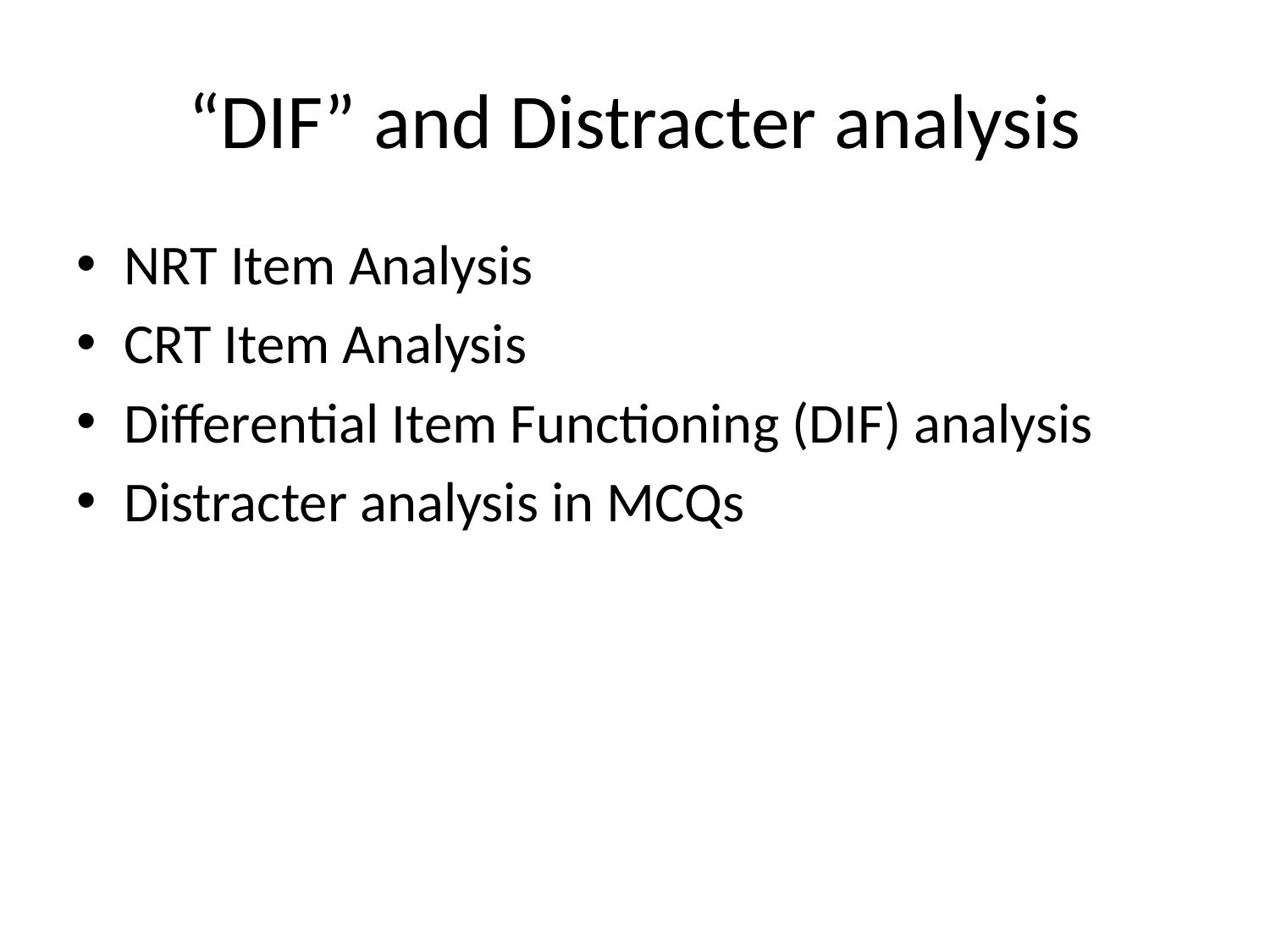

# “DIF” and Distracter analysis
NRT Item Analysis
CRT Item Analysis
Differential Item Functioning (DIF) analysis
Distracter analysis in MCQs